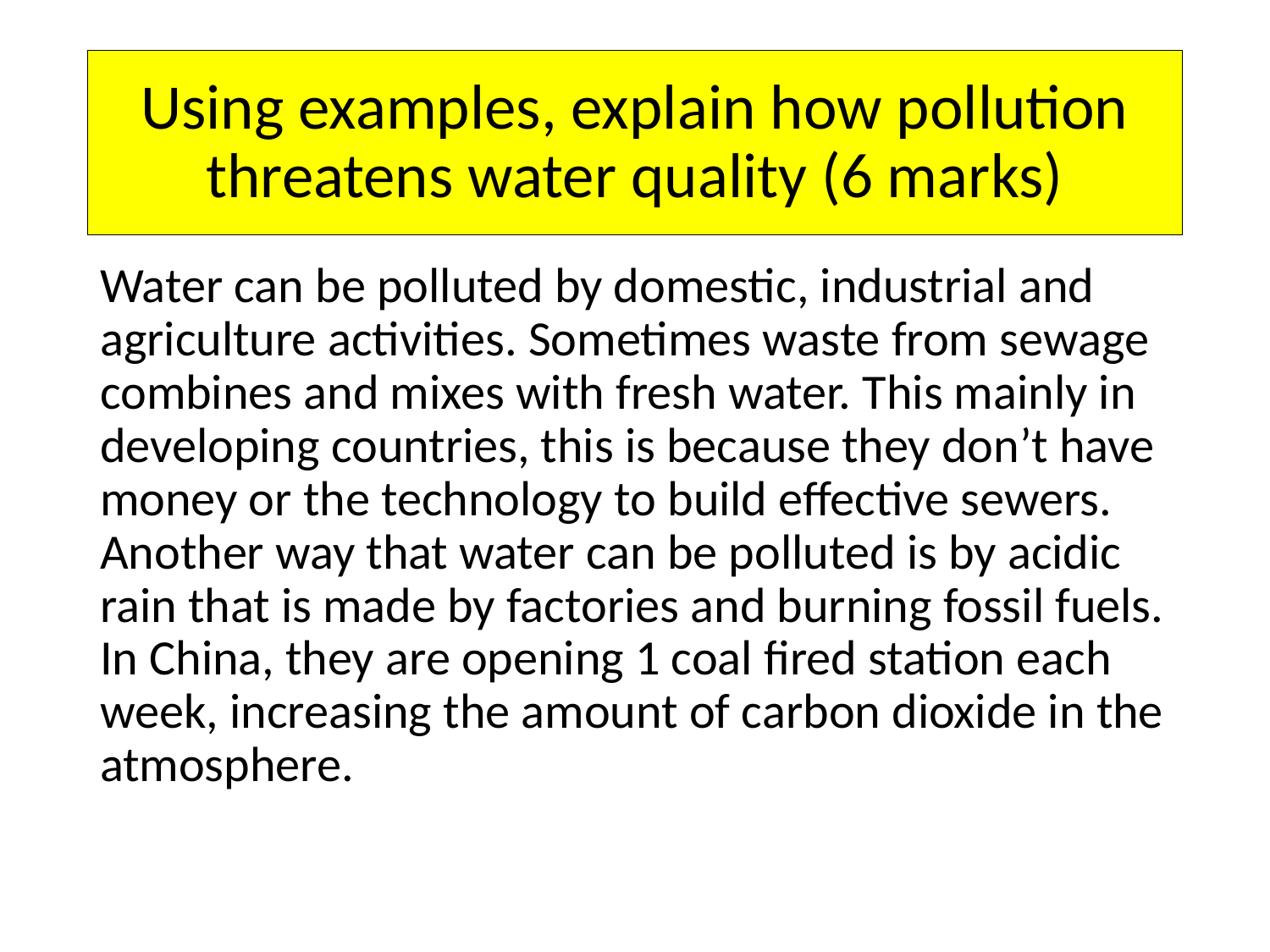

# Using examples, explain how pollution threatens water quality (6 marks)
Water can be polluted by domestic, industrial and agriculture activities. Sometimes waste from sewage combines and mixes with fresh water. This mainly in developing countries, this is because they don’t have money or the technology to build effective sewers. Another way that water can be polluted is by acidic rain that is made by factories and burning fossil fuels. In China, they are opening 1 coal fired station each week, increasing the amount of carbon dioxide in the atmosphere.